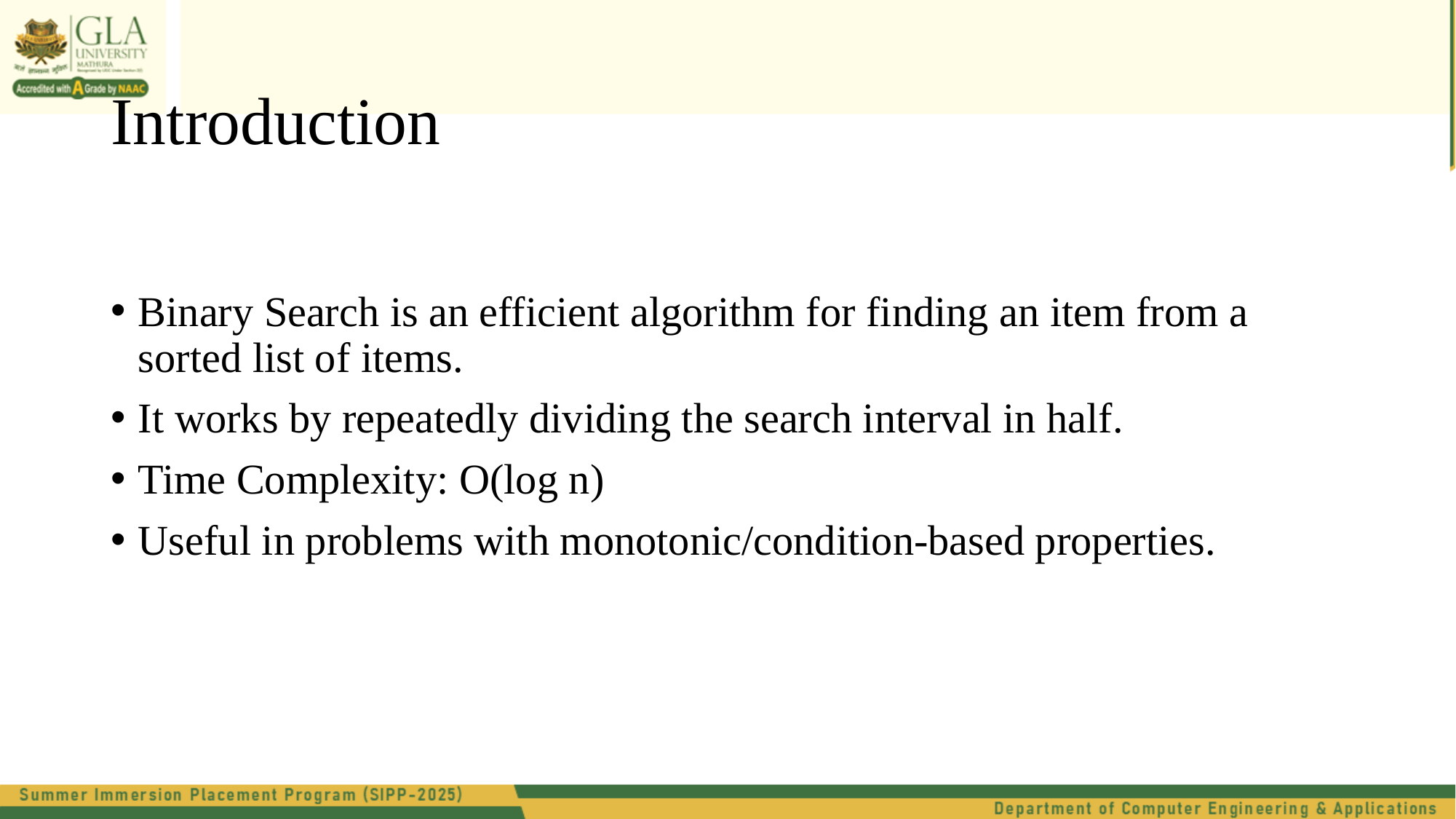

# Introduction

Binary Search is an efficient algorithm for finding an item from a sorted list of items.
It works by repeatedly dividing the search interval in half.
Time Complexity: O(log n)
Useful in problems with monotonic/condition-based properties.